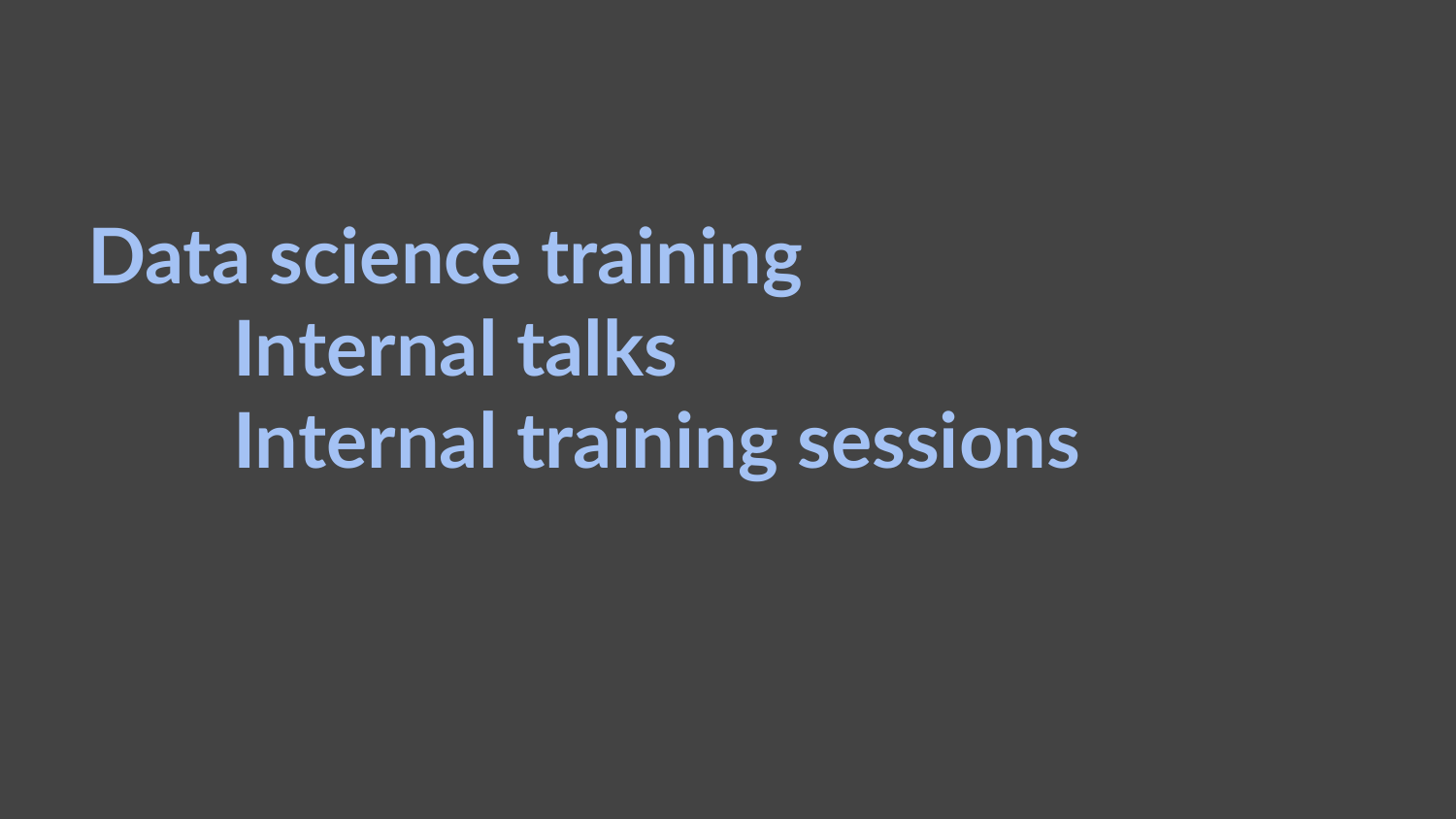

# Data science training
	Internal talks
	Internal training sessions